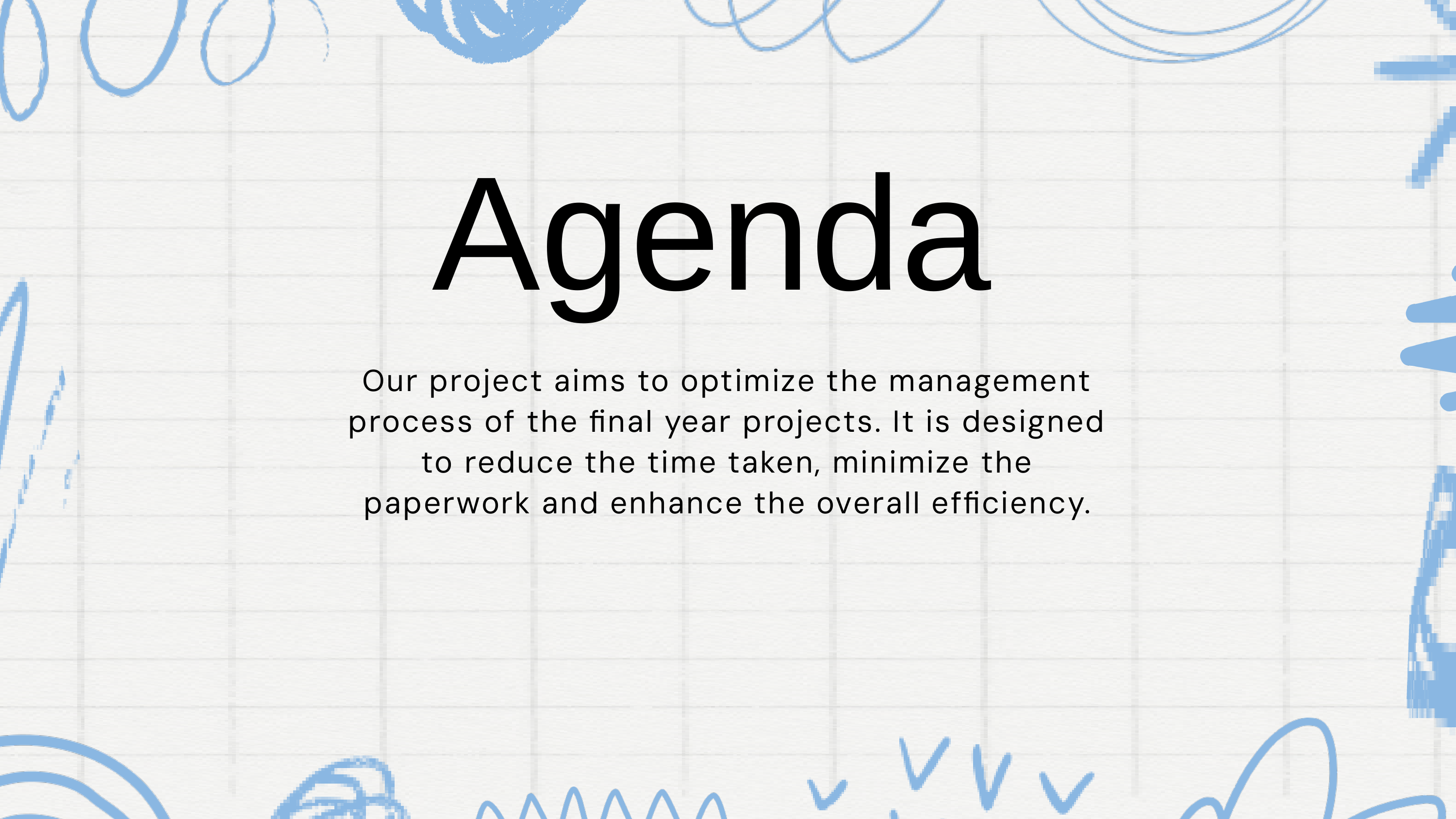

Agenda

Our project aims to optimize the management process of the final year projects. It is designed to reduce the time taken, minimize the paperwork and enhance the overall efficiency.